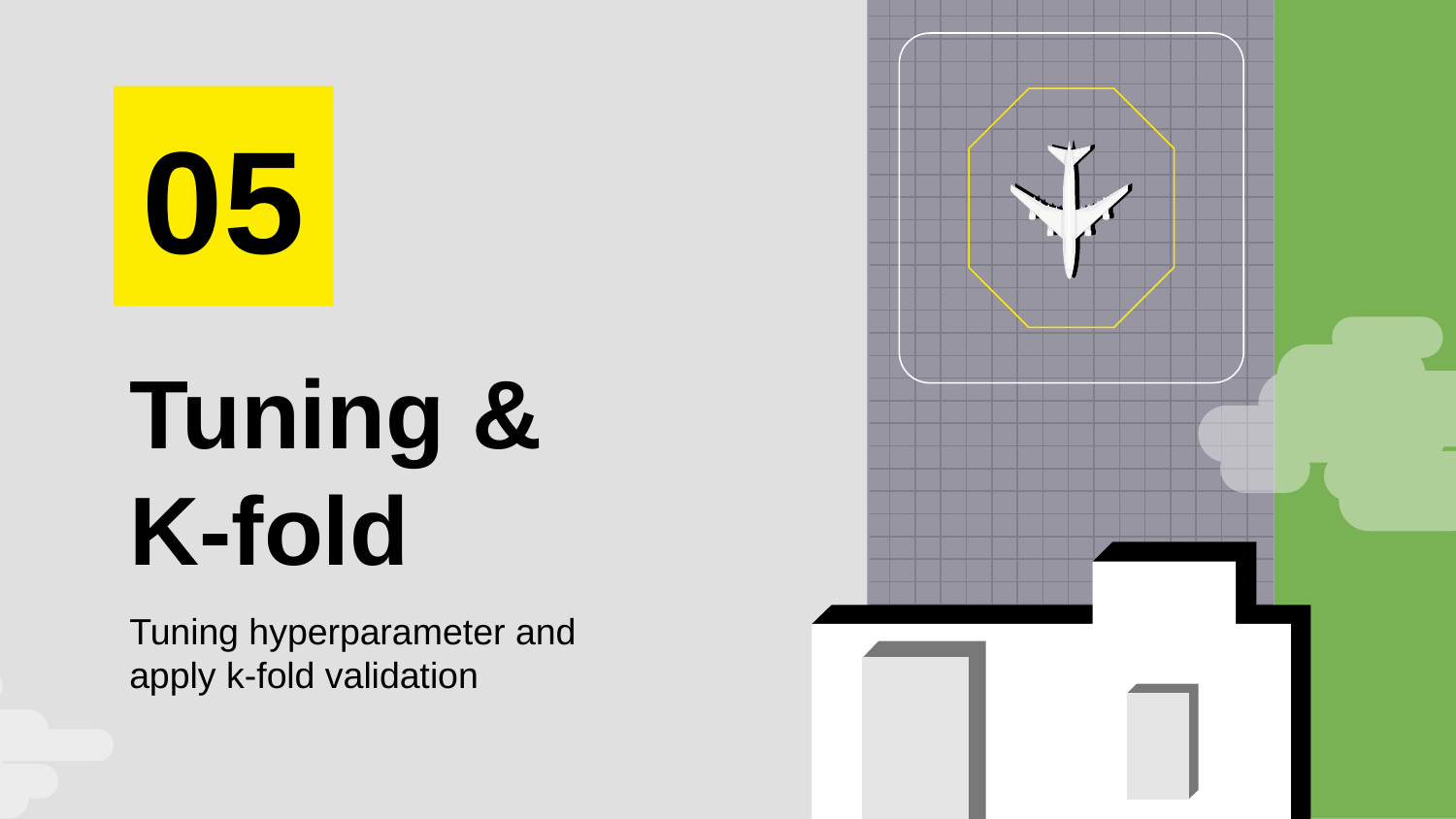

05

# Tuning & K-fold

Tuning hyperparameter and apply k-fold validation